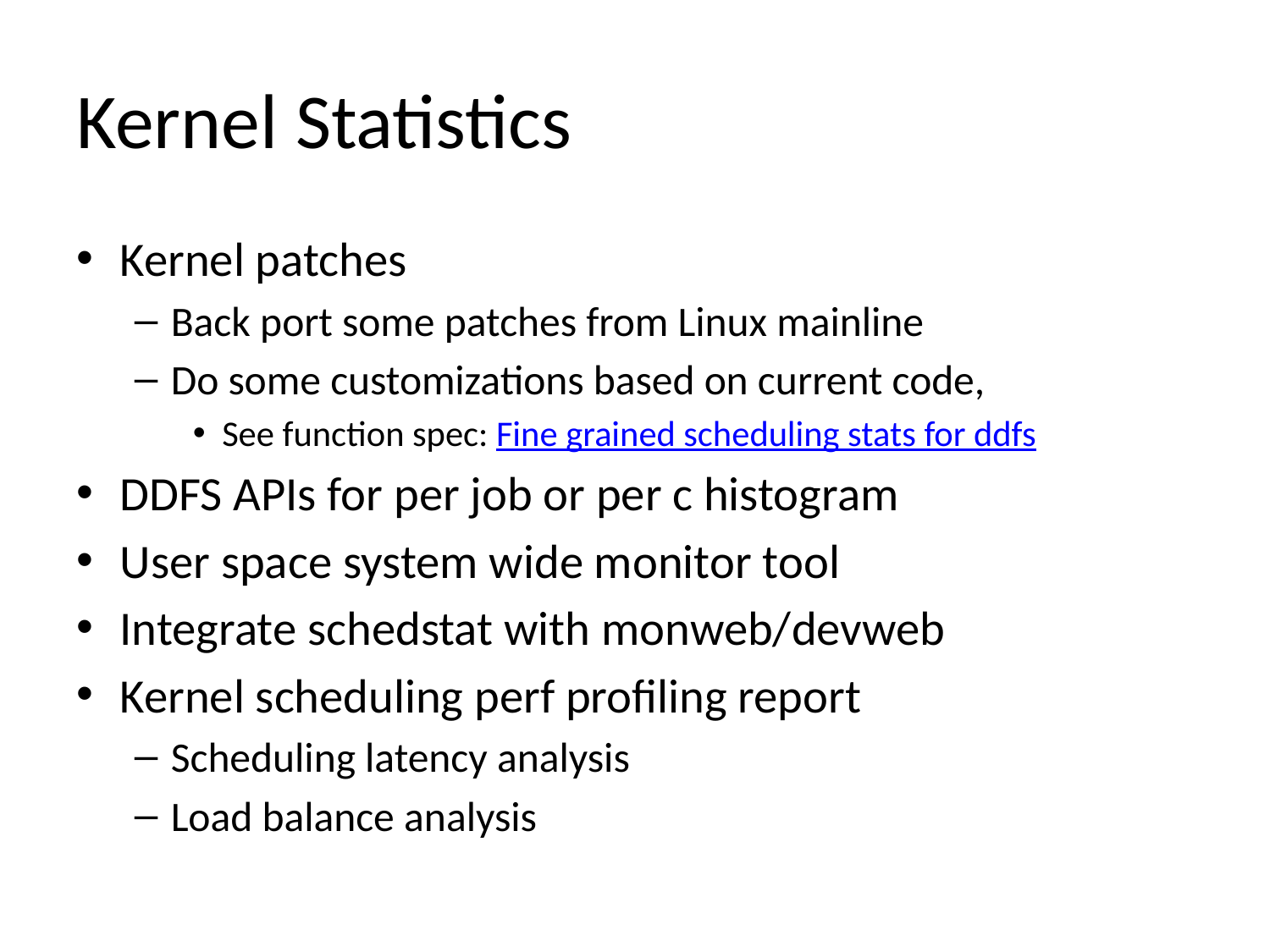

# Kernel Statistics
Kernel patches
Back port some patches from Linux mainline
Do some customizations based on current code,
See function spec: Fine grained scheduling stats for ddfs
DDFS APIs for per job or per c histogram
User space system wide monitor tool
Integrate schedstat with monweb/devweb
Kernel scheduling perf profiling report
Scheduling latency analysis
Load balance analysis